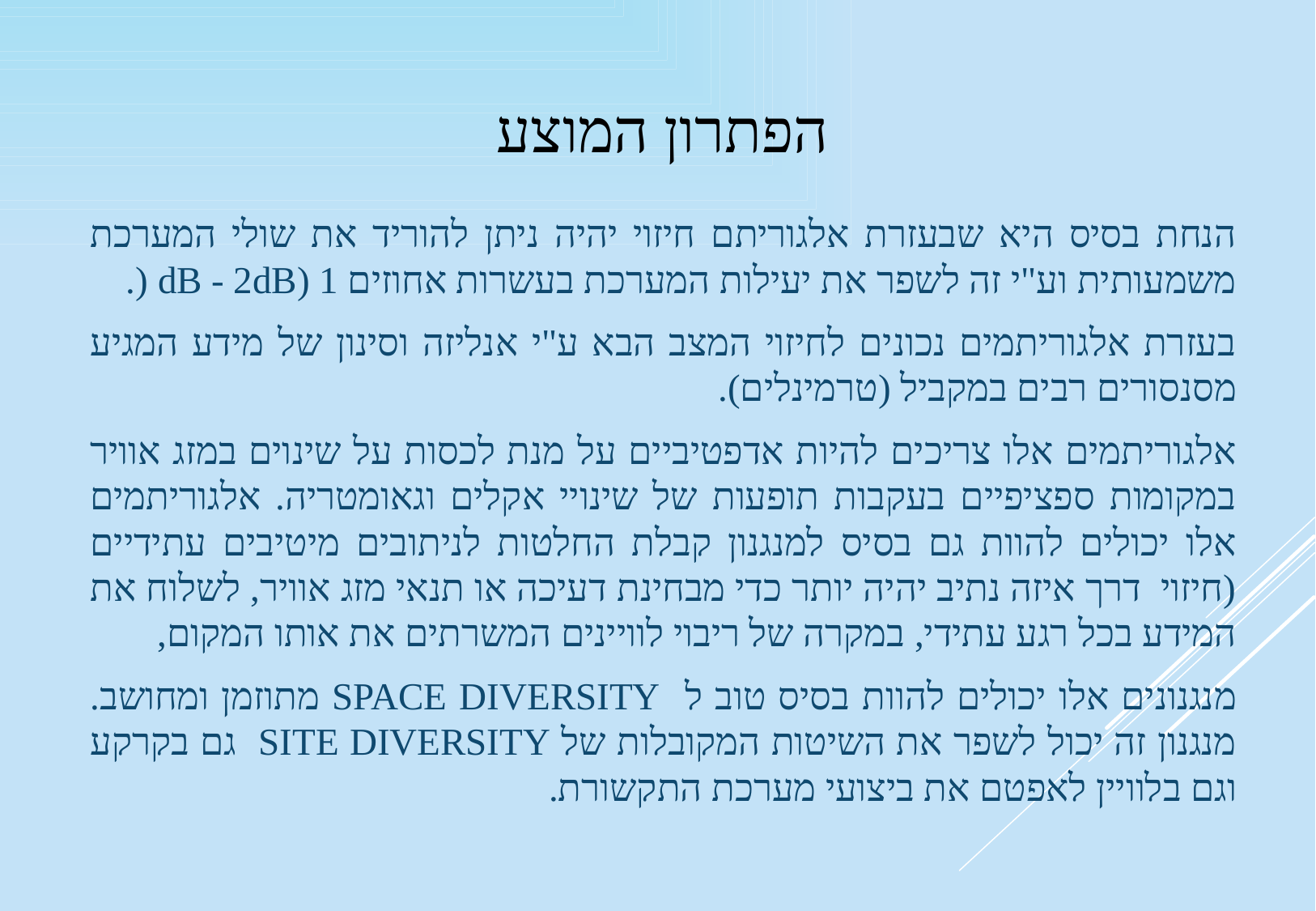

# הפתרון המוצע
הנחת בסיס היא שבעזרת אלגוריתם חיזוי יהיה ניתן להוריד את שולי המערכת משמעותית וע"י זה לשפר את יעילות המערכת בעשרות אחוזים dB - 2dB) 1 (.
בעזרת אלגוריתמים נכונים לחיזוי המצב הבא ע"י אנליזה וסינון של מידע המגיע מסנסורים רבים במקביל (טרמינלים).
אלגוריתמים אלו צריכים להיות אדפטיביים על מנת לכסות על שינוים במזג אוויר במקומות ספציפיים בעקבות תופעות של שינויי אקלים וגאומטריה. אלגוריתמים אלו יכולים להוות גם בסיס למנגנון קבלת החלטות לניתובים מיטיבים עתידיים (חיזוי  דרך איזה נתיב יהיה יותר כדי מבחינת דעיכה או תנאי מזג אוויר, לשלוח את המידע בכל רגע עתידי, במקרה של ריבוי לוויינים המשרתים את אותו המקום,
מנגנונים אלו יכולים להוות בסיס טוב ל  SPACE DIVERSITY מתוזמן ומחושב. מנגנון זה יכול לשפר את השיטות המקובלות של SITE DIVERSITY  גם בקרקע וגם בלוויין לאפטם את ביצועי מערכת התקשורת.